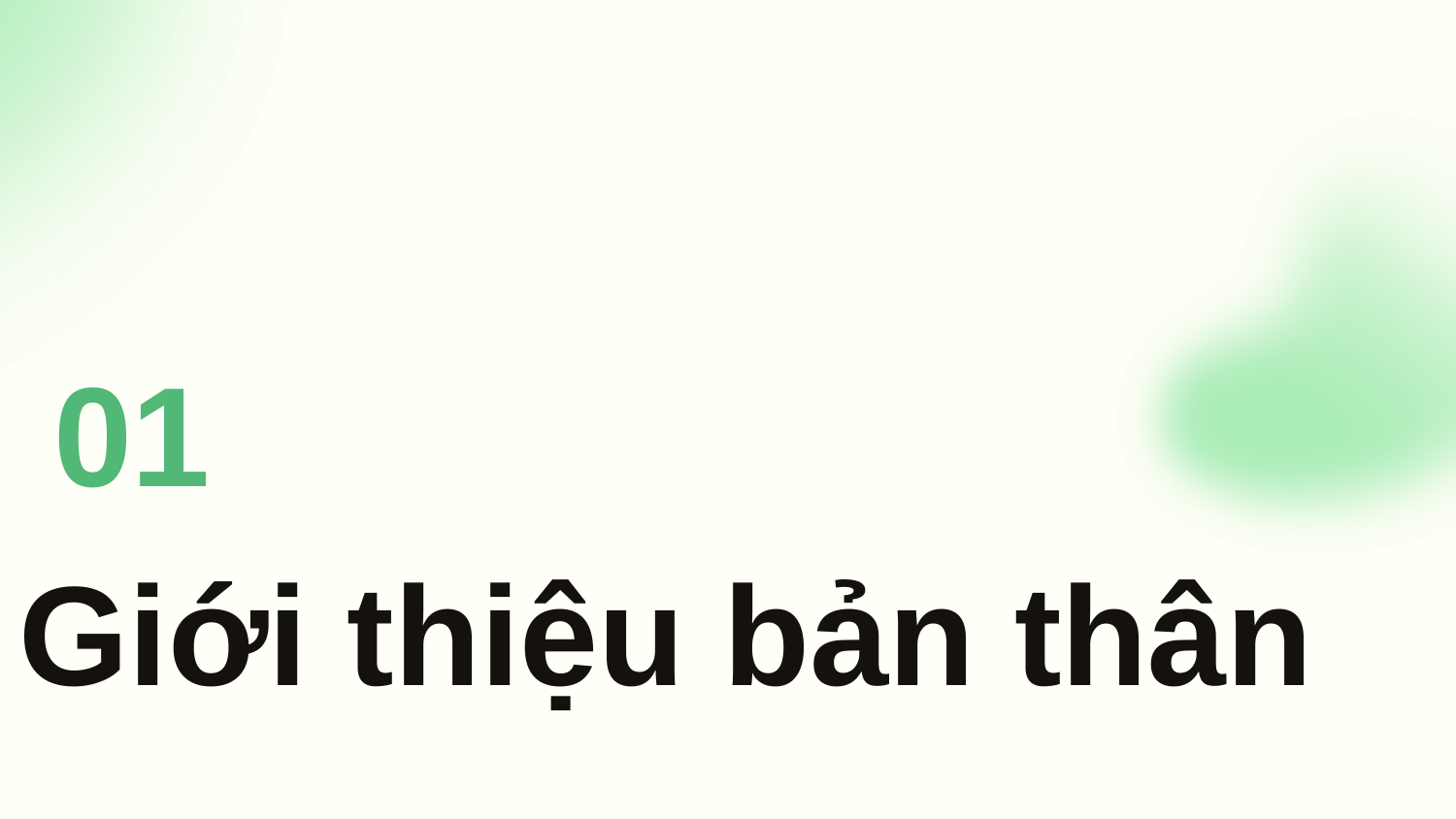

Mục lục
01 Giới thiệu 	  02 Giới thiệu
     bản thân 	        sản phẩm
03 DEMO		  04 Điểm mạnh
			        	 Điểm yếu
01
# Giới thiệu bản thân
01 Giới thiệu bản thân
Tên: Hoàng Vinh Phát
Lớp: C4K-HTLO-JSA05